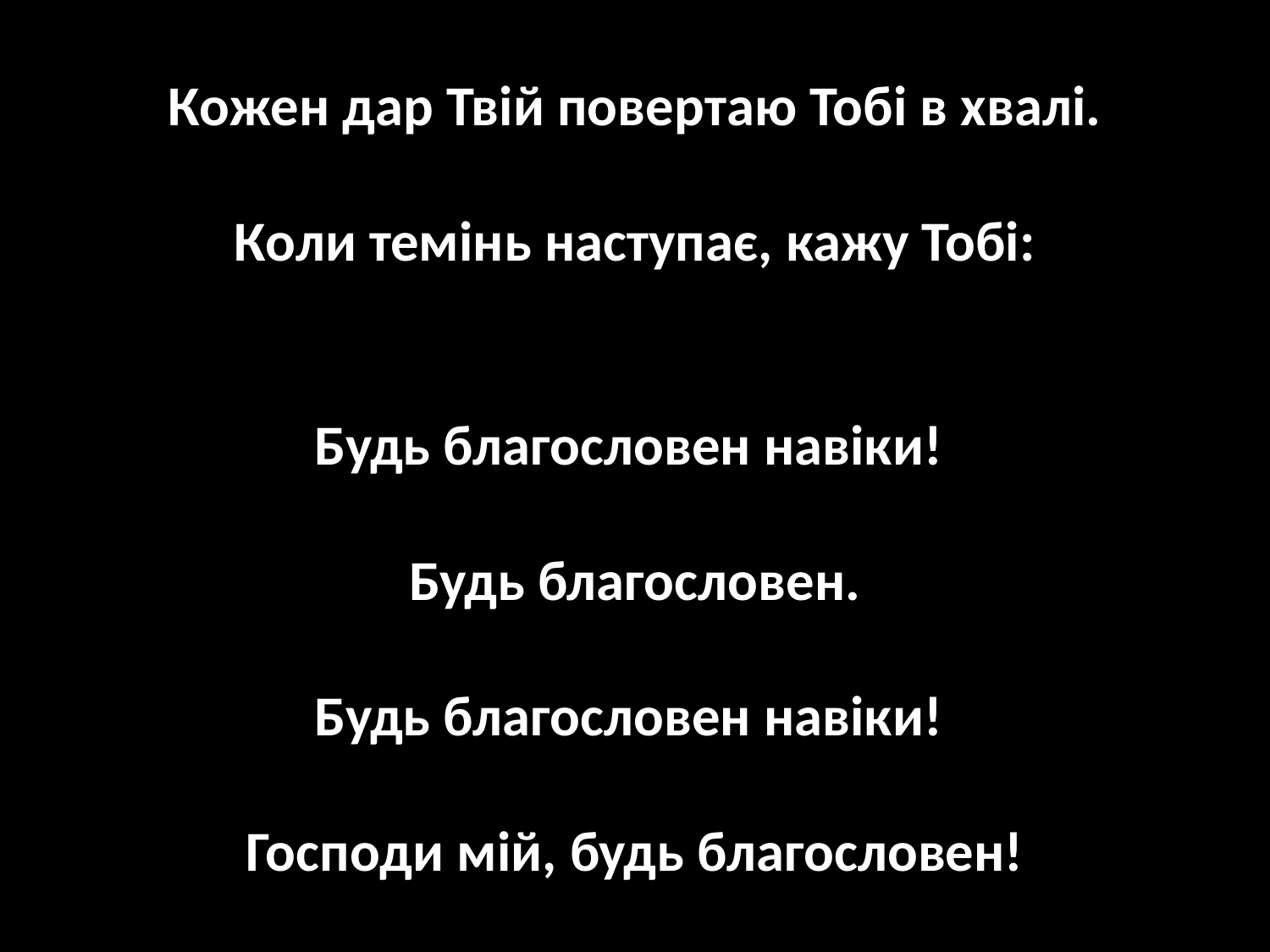

# Кожен дар Твій повертаю Тобі в хвалі. Коли темінь наступає, кажу Тобі:   Будь благословен навіки! Будь благословен. Будь благословен навіки! Господи мій, будь благословен!